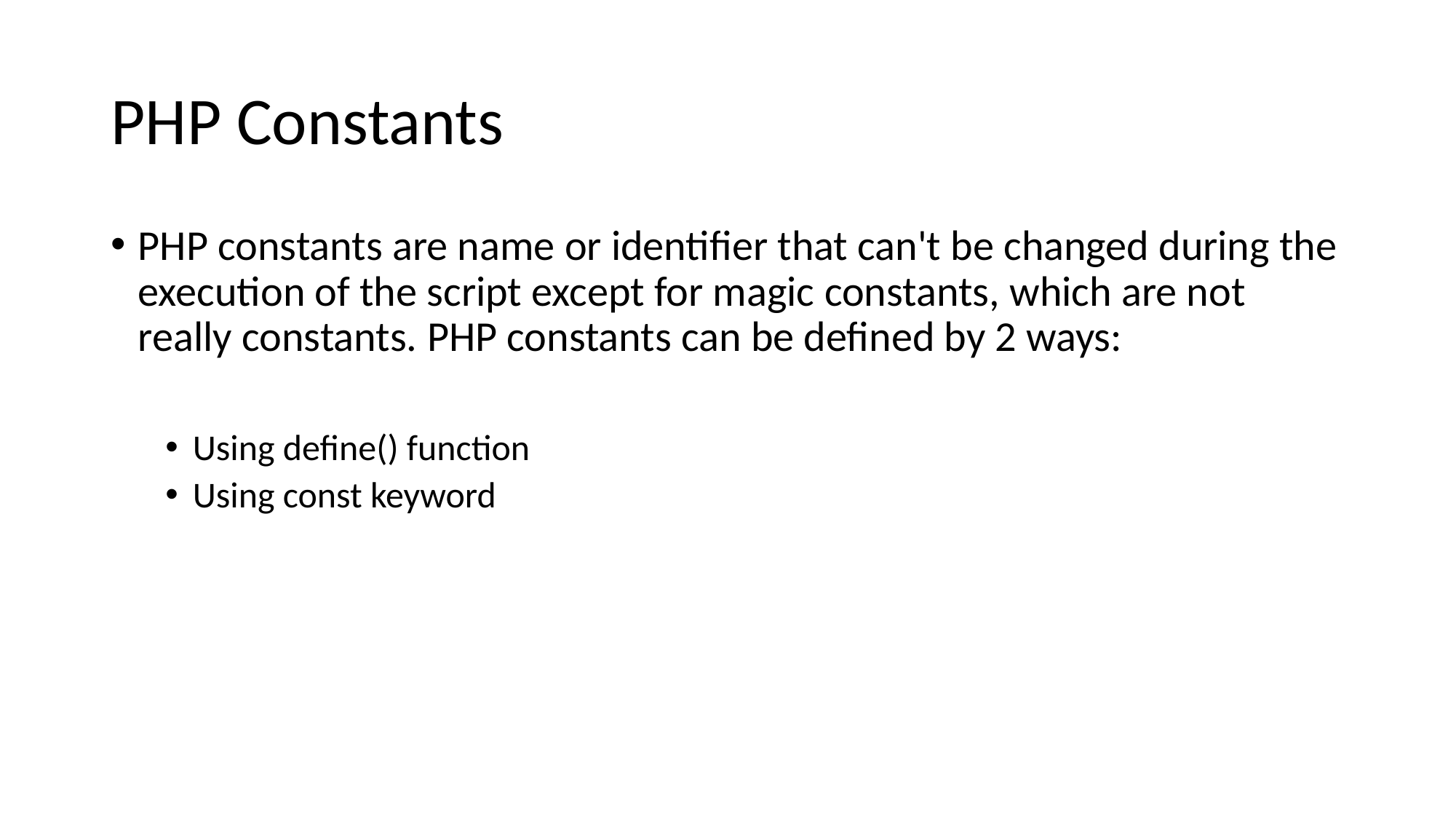

# PHP Constants
PHP constants are name or identifier that can't be changed during the execution of the script except for magic constants, which are not really constants. PHP constants can be defined by 2 ways:

Using define() function
Using const keyword